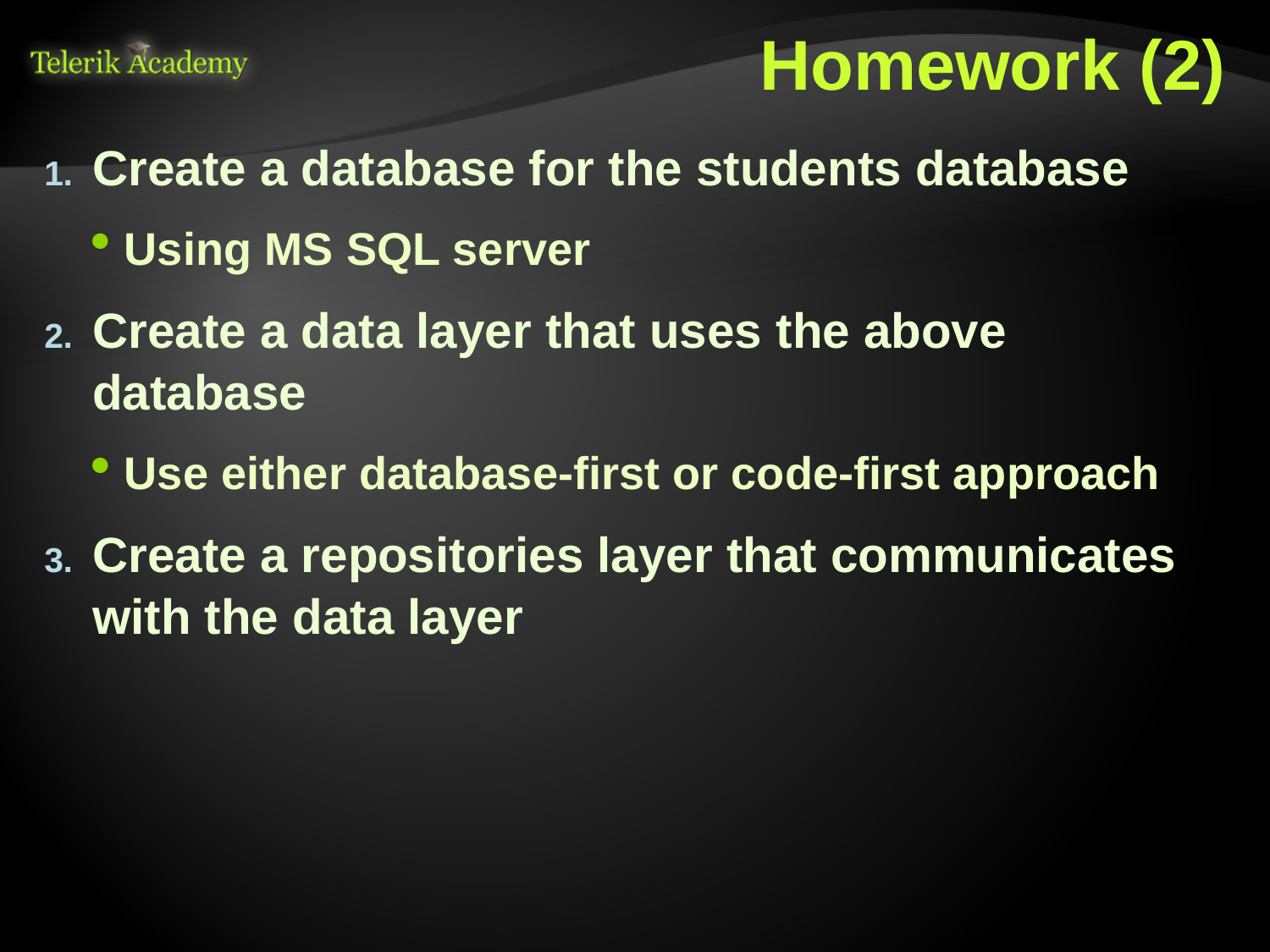

# Homework (2)
Create a database for the students database
Using MS SQL server
Create a data layer that uses the above database
Use either database-first or code-first approach
Create a repositories layer that communicates with the data layer